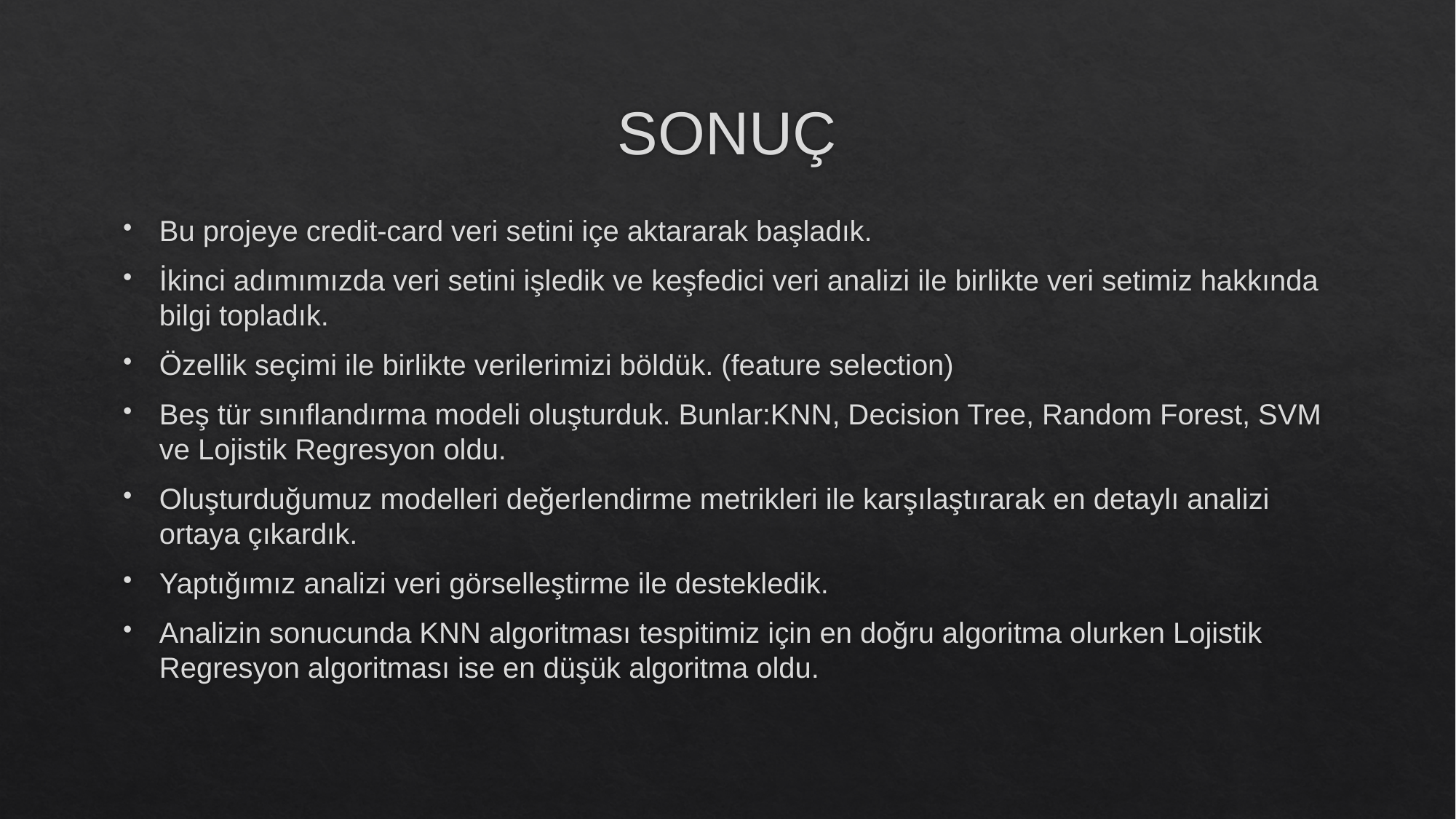

# SONUÇ
Bu projeye credit-card veri setini içe aktararak başladık.
İkinci adımımızda veri setini işledik ve keşfedici veri analizi ile birlikte veri setimiz hakkında bilgi topladık.
Özellik seçimi ile birlikte verilerimizi böldük. (feature selection)
Beş tür sınıflandırma modeli oluşturduk. Bunlar:KNN, Decision Tree, Random Forest, SVM ve Lojistik Regresyon oldu.
Oluşturduğumuz modelleri değerlendirme metrikleri ile karşılaştırarak en detaylı analizi ortaya çıkardık.
Yaptığımız analizi veri görselleştirme ile destekledik.
Analizin sonucunda KNN algoritması tespitimiz için en doğru algoritma olurken Lojistik Regresyon algoritması ise en düşük algoritma oldu.